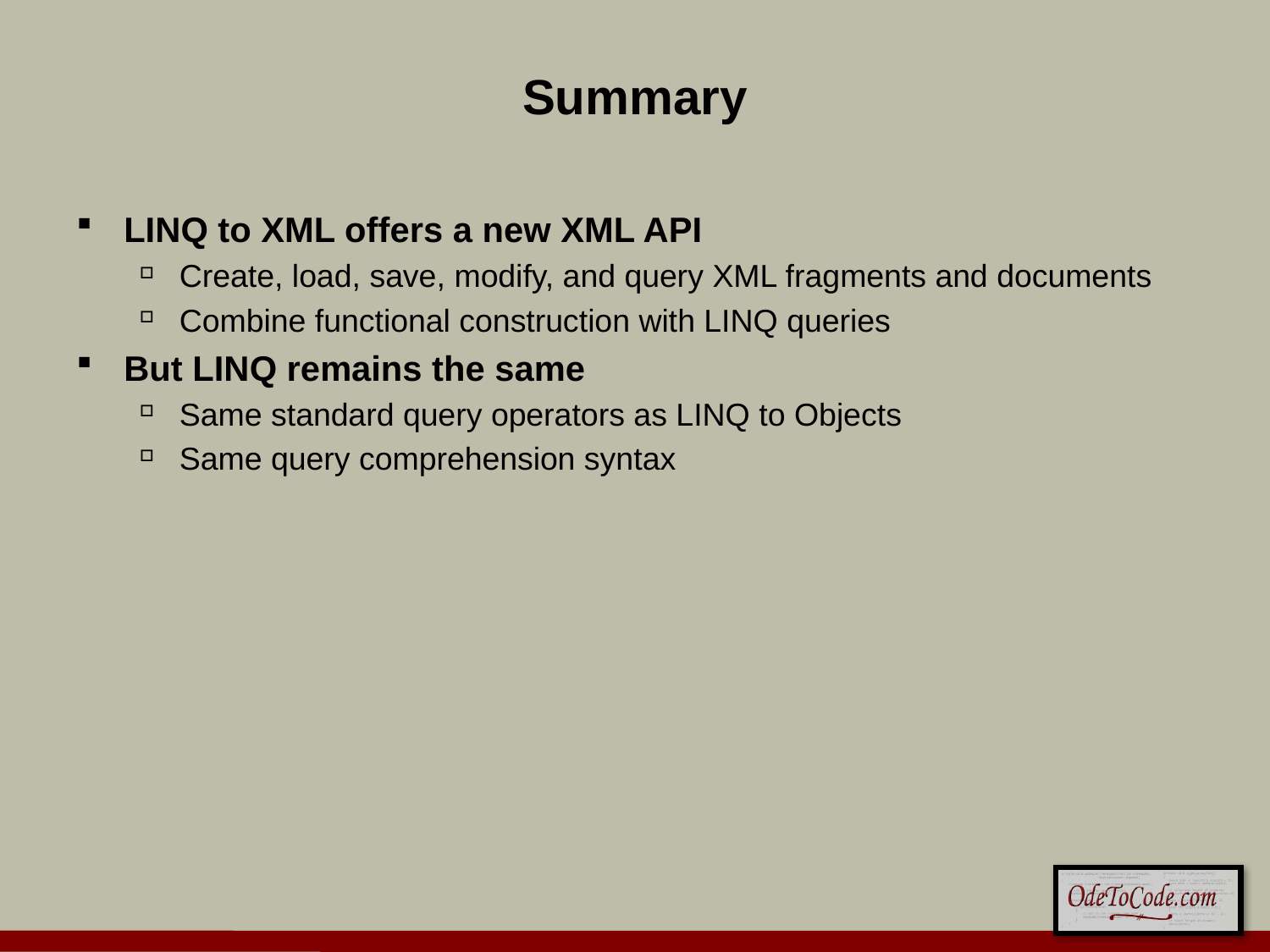

# Summary
LINQ to XML offers a new XML API
Create, load, save, modify, and query XML fragments and documents
Combine functional construction with LINQ queries
But LINQ remains the same
Same standard query operators as LINQ to Objects
Same query comprehension syntax